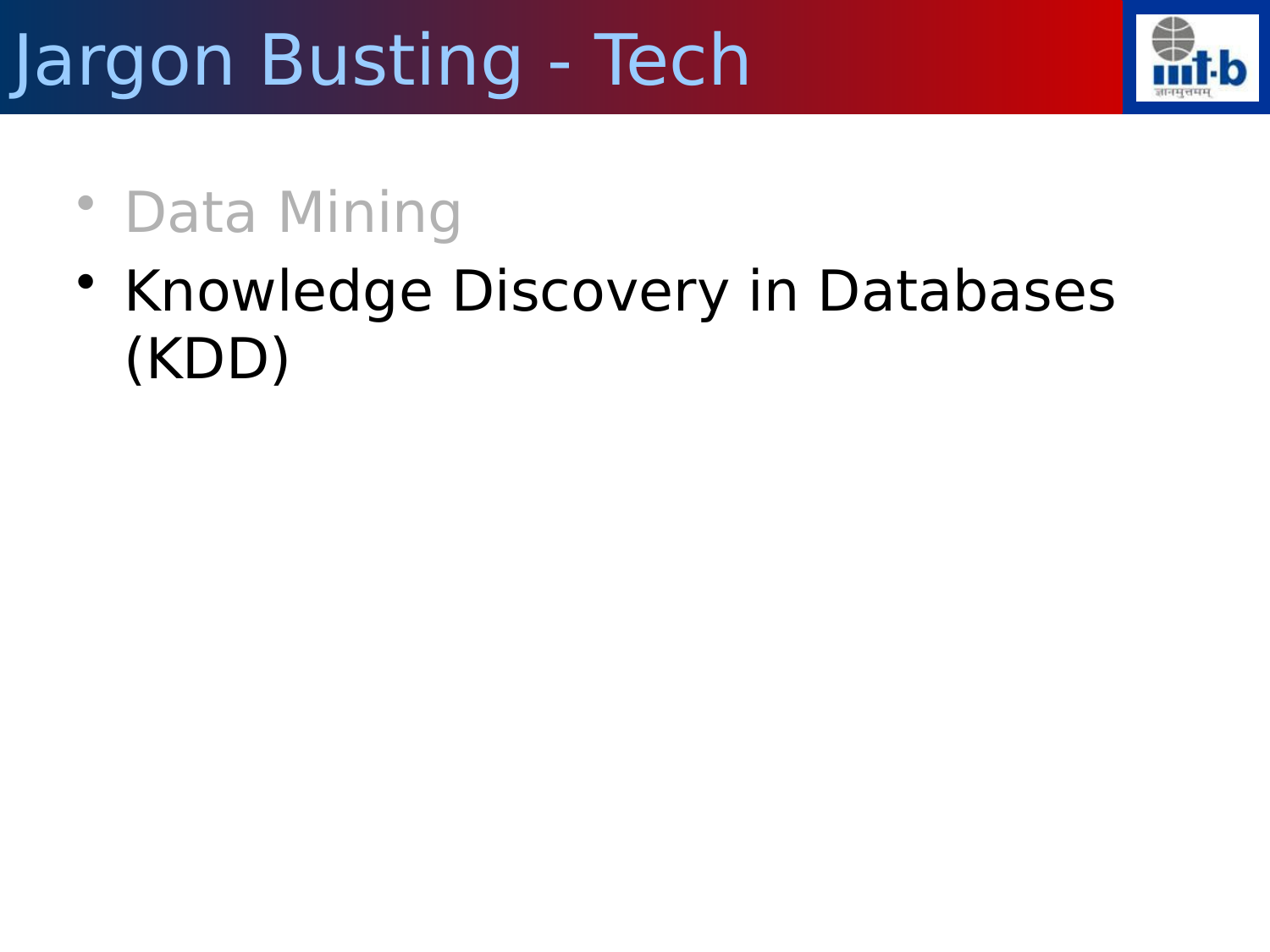

# Jargon Busting - Tech
Data Mining
Knowledge Discovery in Databases (KDD)